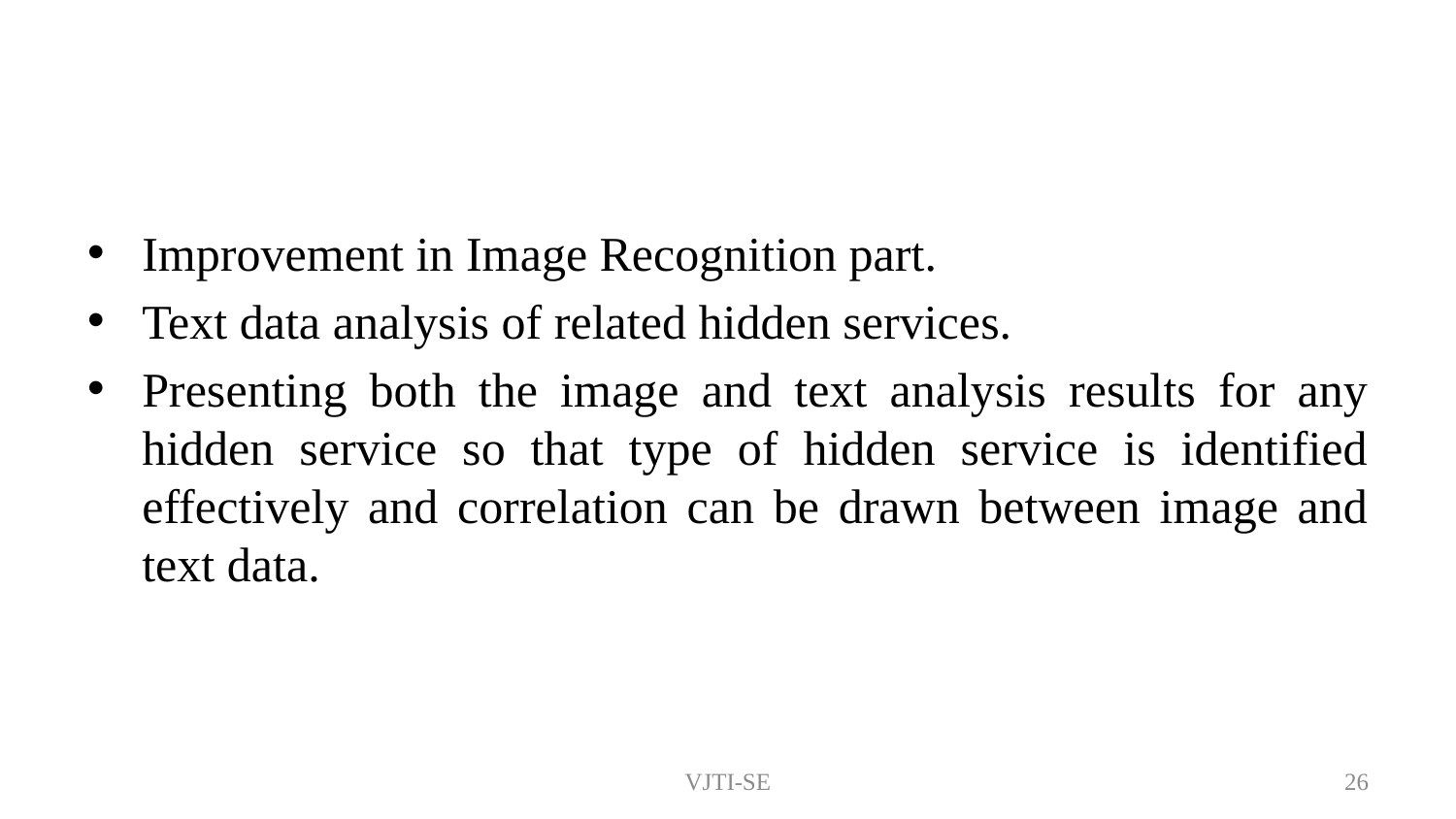

# Next Steps
Improvement in Image Recognition part.
Text data analysis of related hidden services.
Presenting both the image and text analysis results for any hidden service so that type of hidden service is identified effectively and correlation can be drawn between image and text data.
VJTI-SE
26